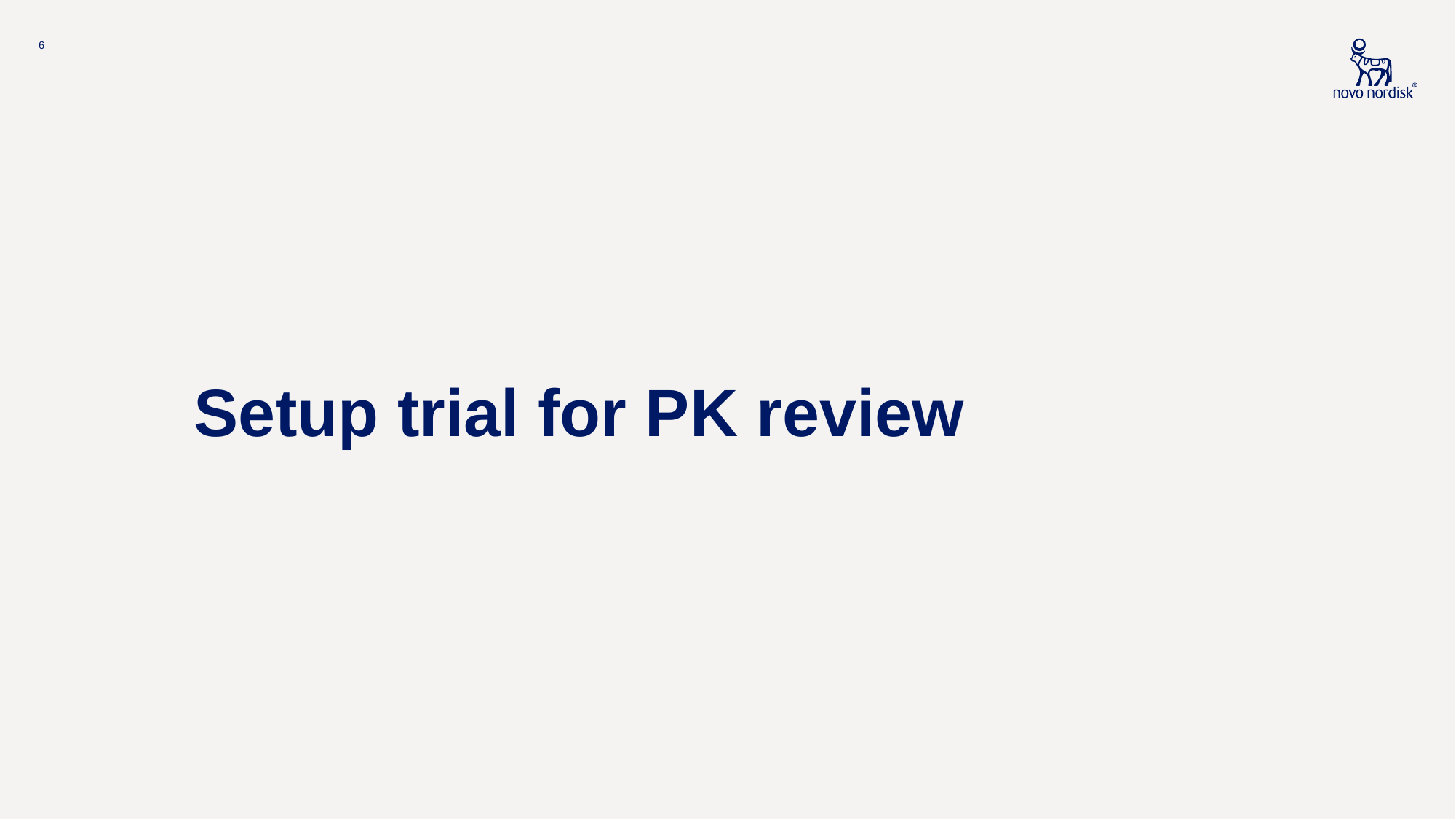

6

# Setup trial for PK review